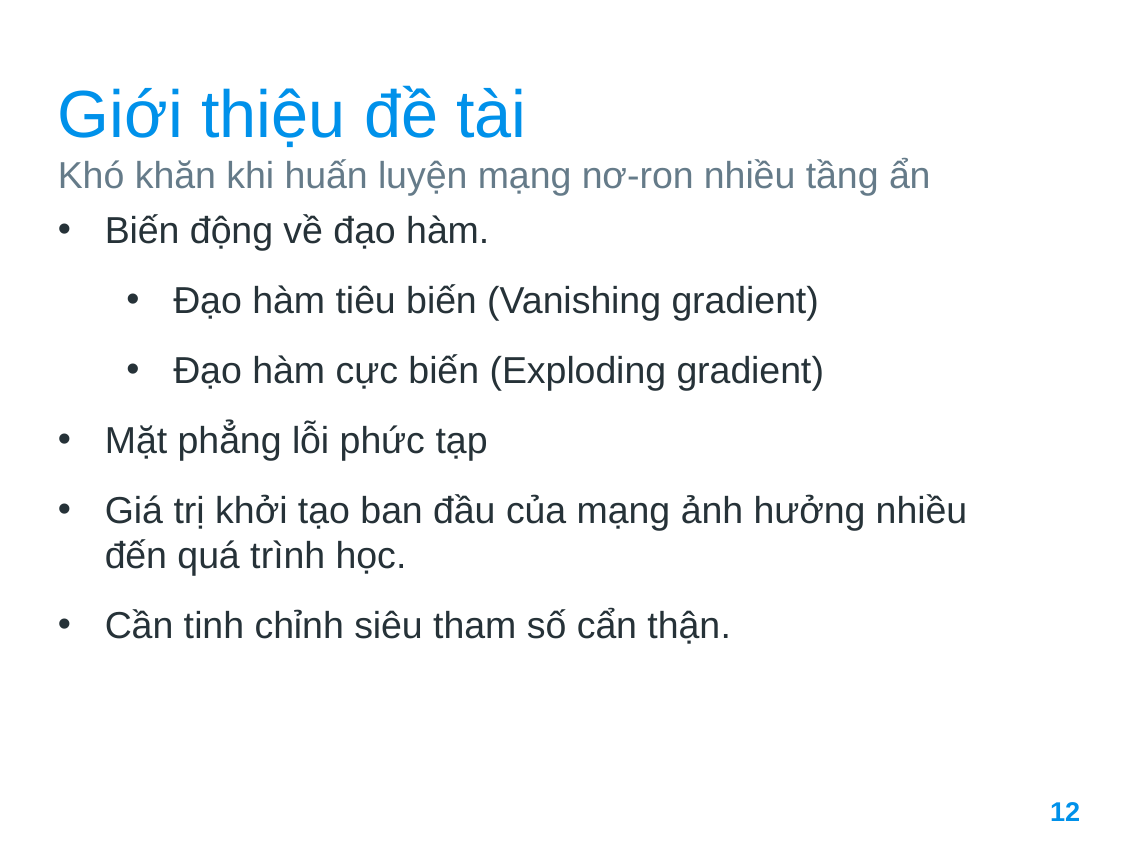

# Giới thiệu đề tài
Khó khăn khi huấn luyện mạng nơ-ron nhiều tầng ẩn
Biến động về đạo hàm.

Mặt phẳng lỗi phức tạp
Giá trị khởi tạo ban đầu của mạng ảnh hưởng nhiều đến quá trình học.
Cần tinh chỉnh siêu tham số cẩn thận.

Đạo hàm tiêu biến (Vanishing gradient)
Đạo hàm cực biến (Exploding gradient)
12